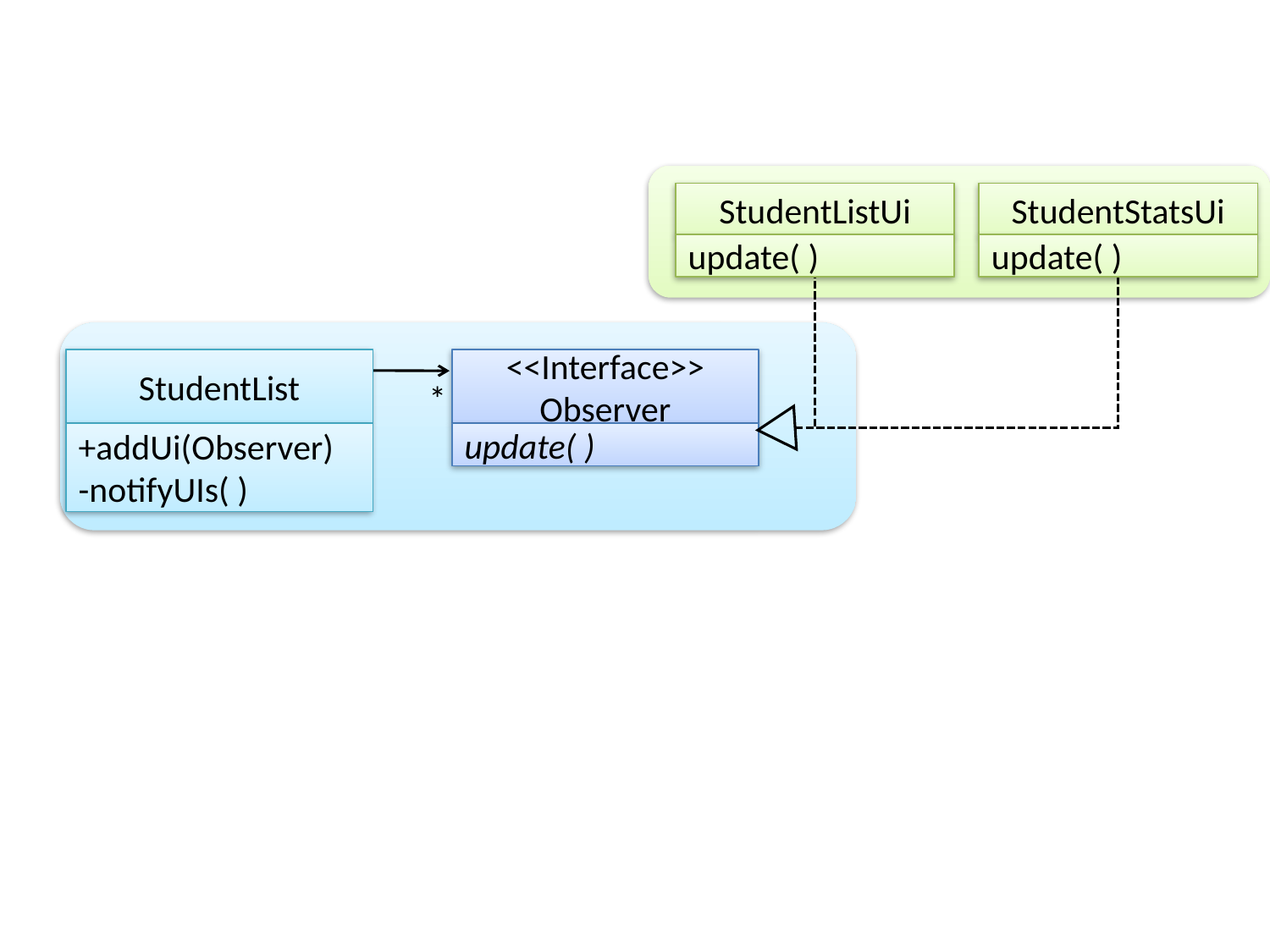

StudentListUi
StudentStatsUi
update( )
update( )

StudentList
<<Interface>>
Observer

*

+addUi(Observer)
-notifyUIs( )
update( )